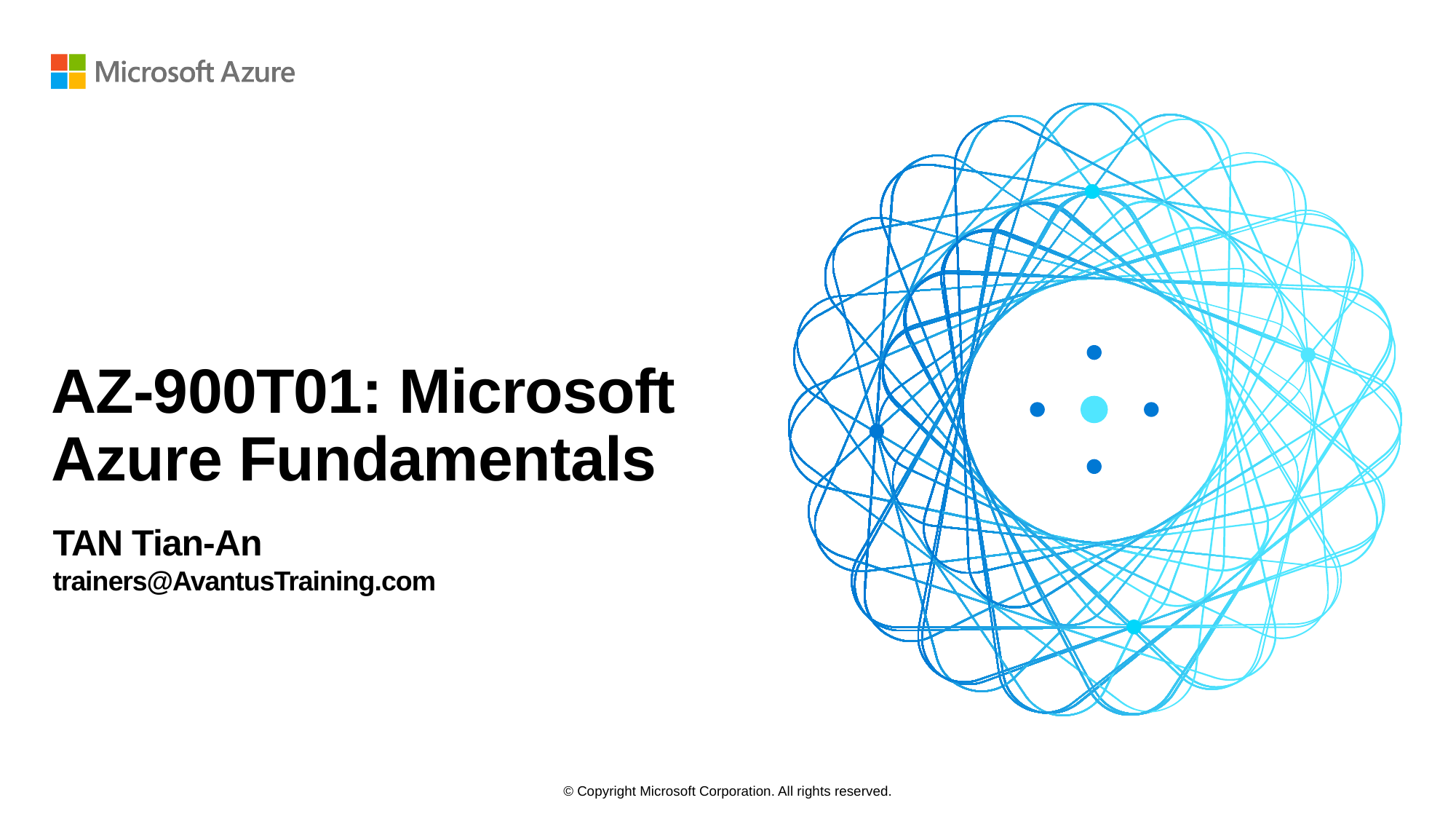

# AZ-900T01: Microsoft Azure Fundamentals
TAN Tian-An
trainers@AvantusTraining.com